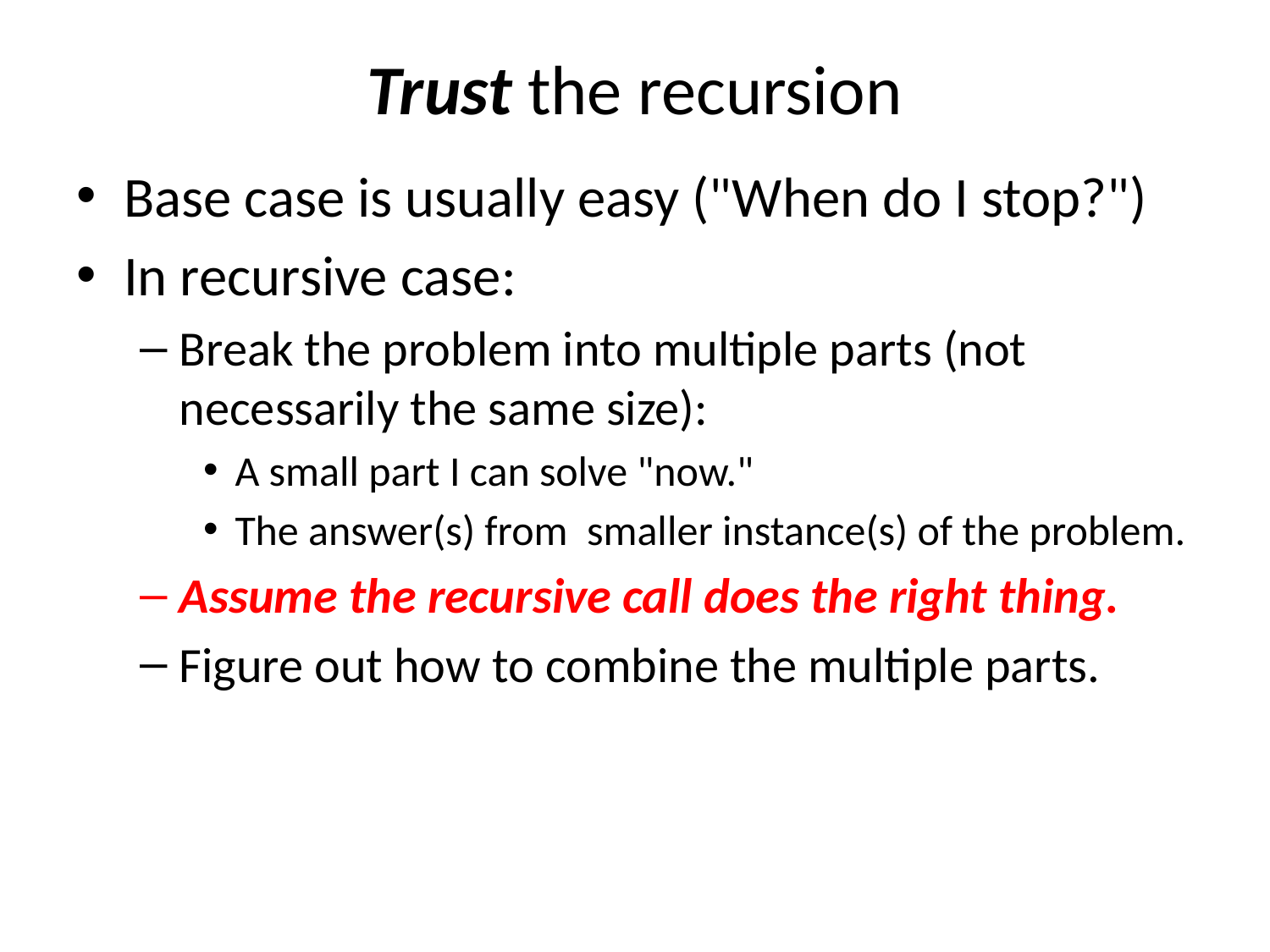

# Trust the recursion
Base case is usually easy ("When do I stop?")
In recursive case:
Break the problem into multiple parts (not necessarily the same size):
A small part I can solve "now."
The answer(s) from  smaller instance(s) of the problem.
Assume the recursive call does the right thing.
Figure out how to combine the multiple parts.